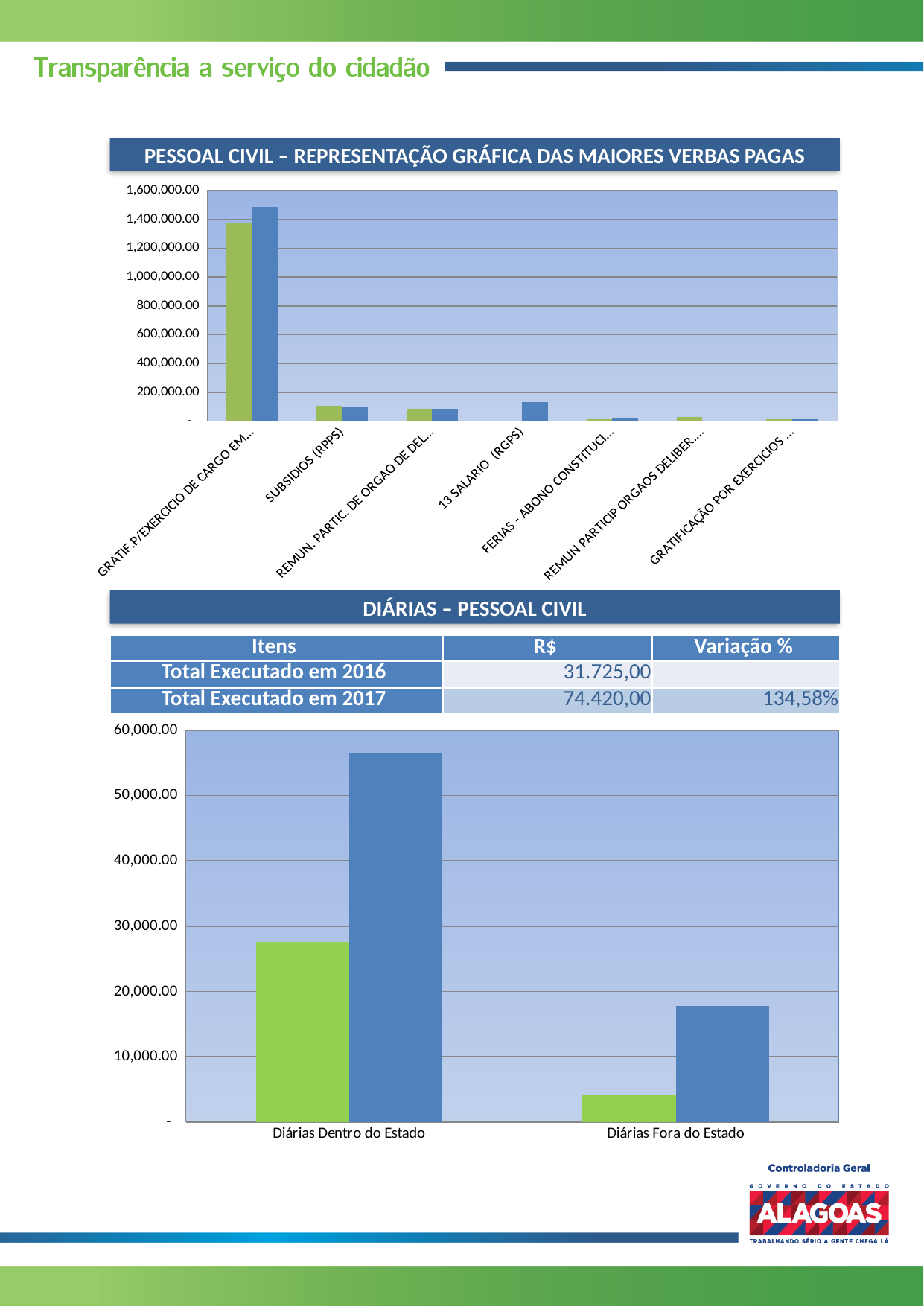

PESSOAL CIVIL – REPRESENTAÇÃO GRÁFICA DAS MAIORES VERBAS PAGAS

### Chart

| Category |  |  |
|---|---|---|
| GRATIF.P/EXERCICIO DE CARGO EM COMISSAO(RGPS) | 1373749.8900000001 | 1486834.61 |
| SUBSIDIOS (RPPS) | 108017.28 | 98339.53 |
| REMUN. PARTIC. DE ORGAO DE DELIBER. COLETIVA | 86317.88 | 86399.04 |
| 13 SALARIO  (RGPS) | 1233.96 | 132557.41999999998 |
| FERIAS - ABONO CONSTITUCIONAL | 15117.47 | 22561.55 |
| REMUN PARTICIP ORGAOS DELIBER.COLETIVA (RPPS) | 28200.69 | 0.0 |
| GRATIFICAÇÃO POR EXERCICIOS DE FUNCOES | 12720.0 | 12720.0 |
DIÁRIAS – PESSOAL CIVIL
| Itens | R$ | Variação % |
| --- | --- | --- |
| Total Executado em 2016 | 31.725,00 |  |
| Total Executado em 2017 | 74.420,00 | 134,58% |

### Chart

| Category |  |  |
|---|---|---|
| Diárias Dentro do Estado | 27595.0 | 56600.0 |
| Diárias Fora do Estado | 4130.0 | 17820.0 |